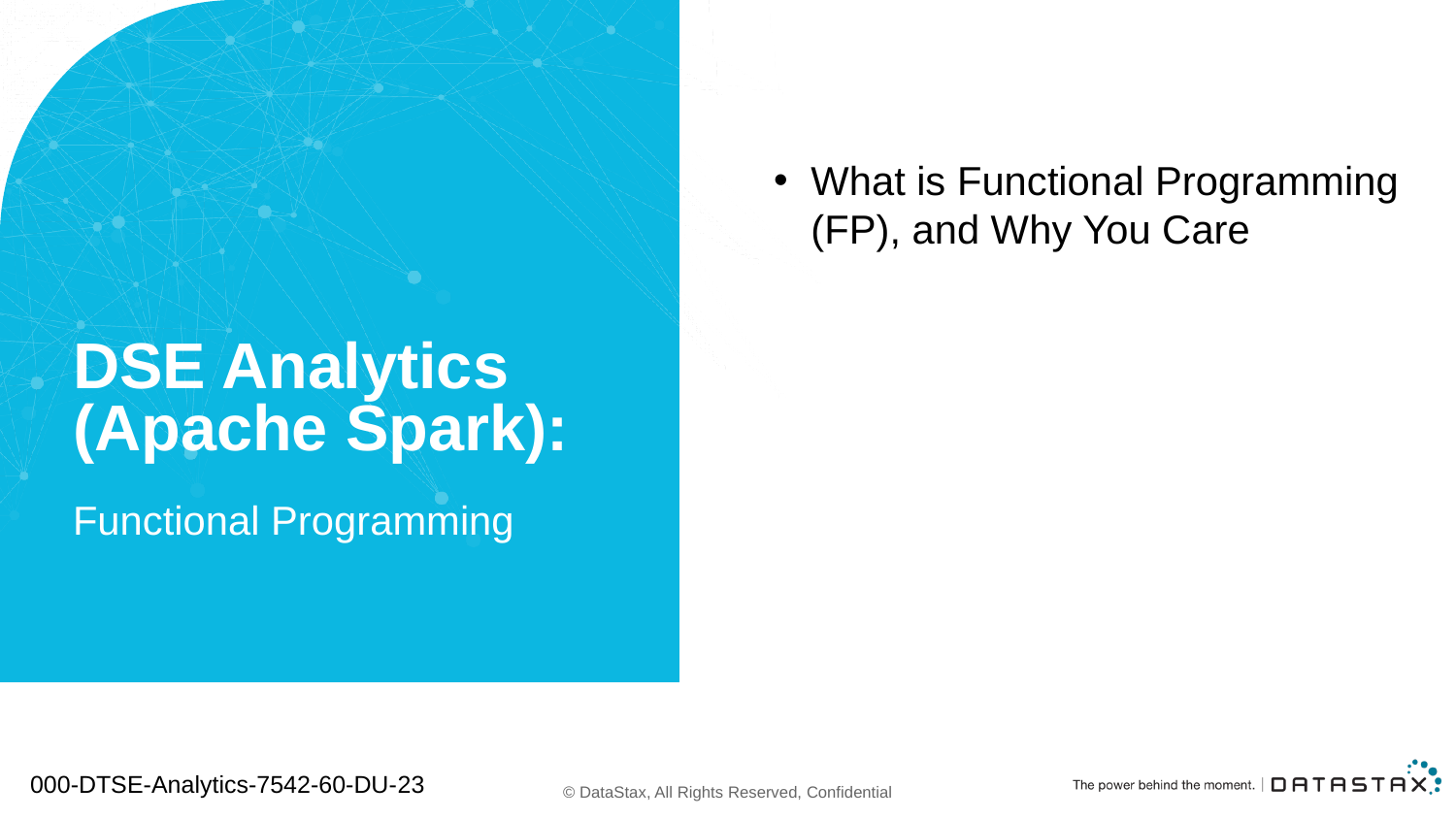

What is Functional Programming (FP), and Why You Care
# DSE Analytics (Apache Spark):
Functional Programming
000-DTSE-Analytics-7542-60-DU-23